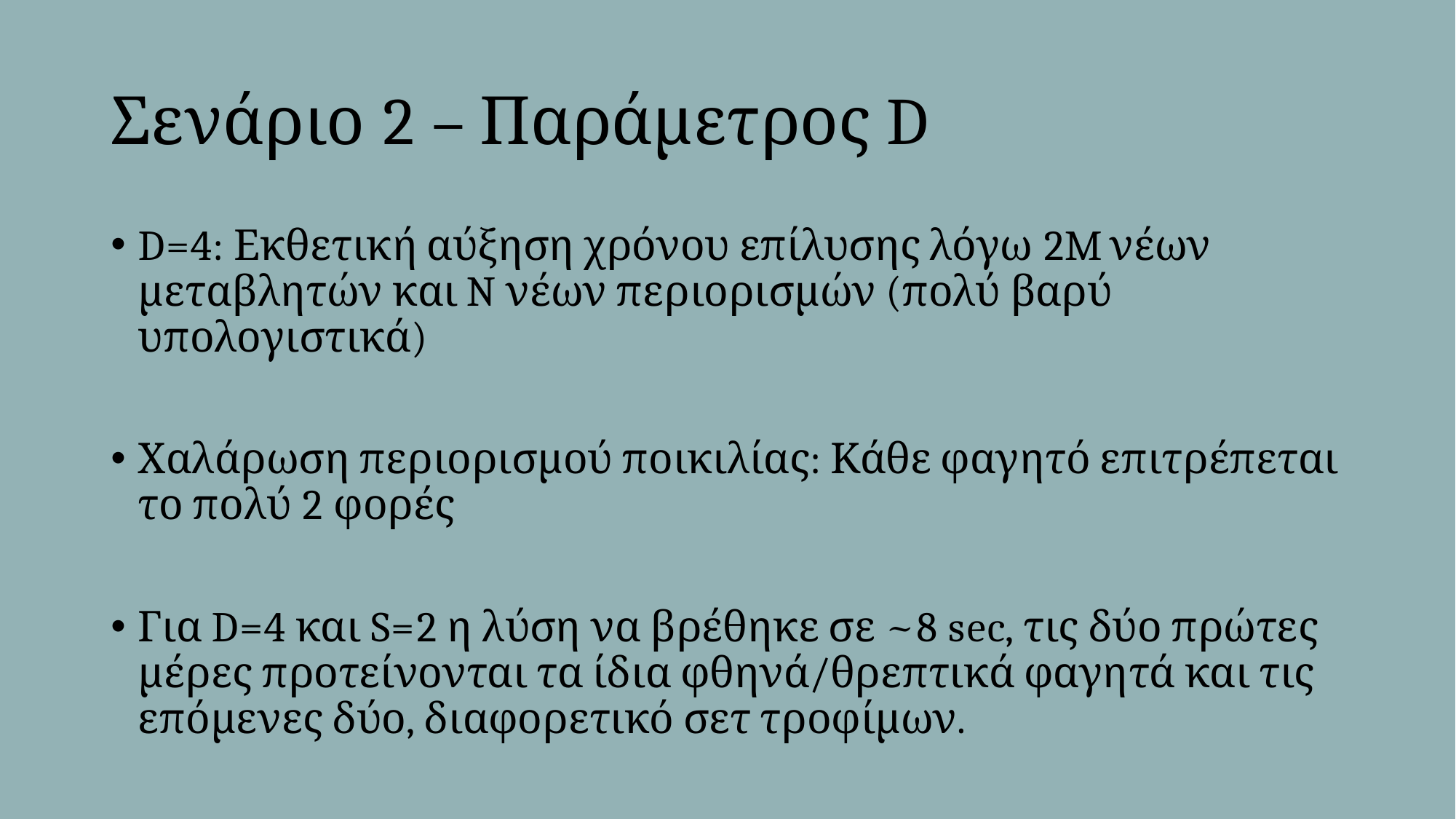

# Σενάριο 2 – Παράμετρος D
D=4: Εκθετική αύξηση χρόνου επίλυσης λόγω 2M νέων μεταβλητών και N νέων περιορισμών (πολύ βαρύ υπολογιστικά)

Χαλάρωση περιορισμού ποικιλίας: Κάθε φαγητό επιτρέπεται το πολύ 2 φορές

Για D=4 και S=2 η λύση να βρέθηκε σε ~8 sec, τις δύο πρώτες μέρες προτείνονται τα ίδια φθηνά/θρεπτικά φαγητά και τις επόμενες δύο, διαφορετικό σετ τροφίμων.